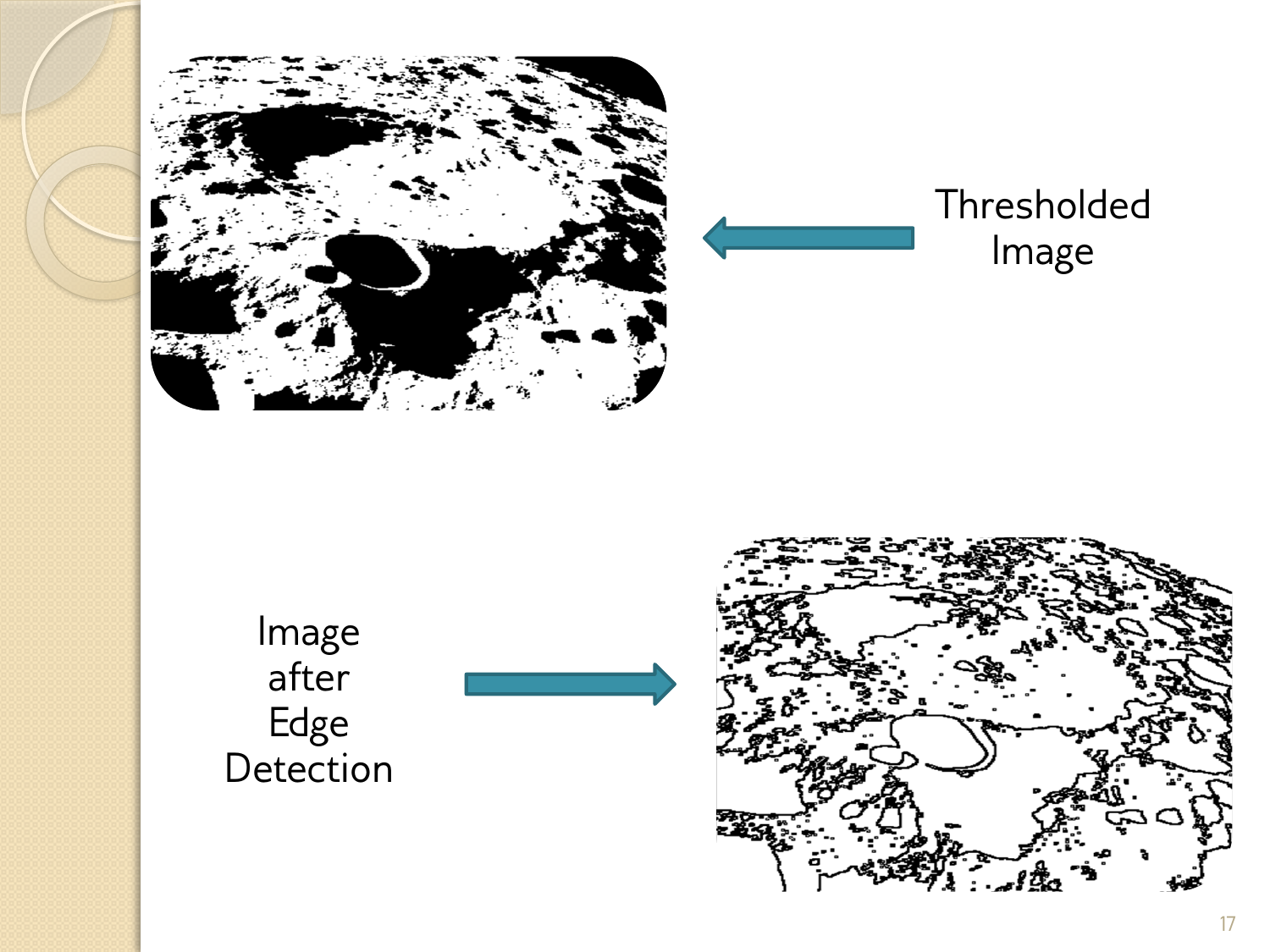

Thresholded Image
Image after Edge Detection

17